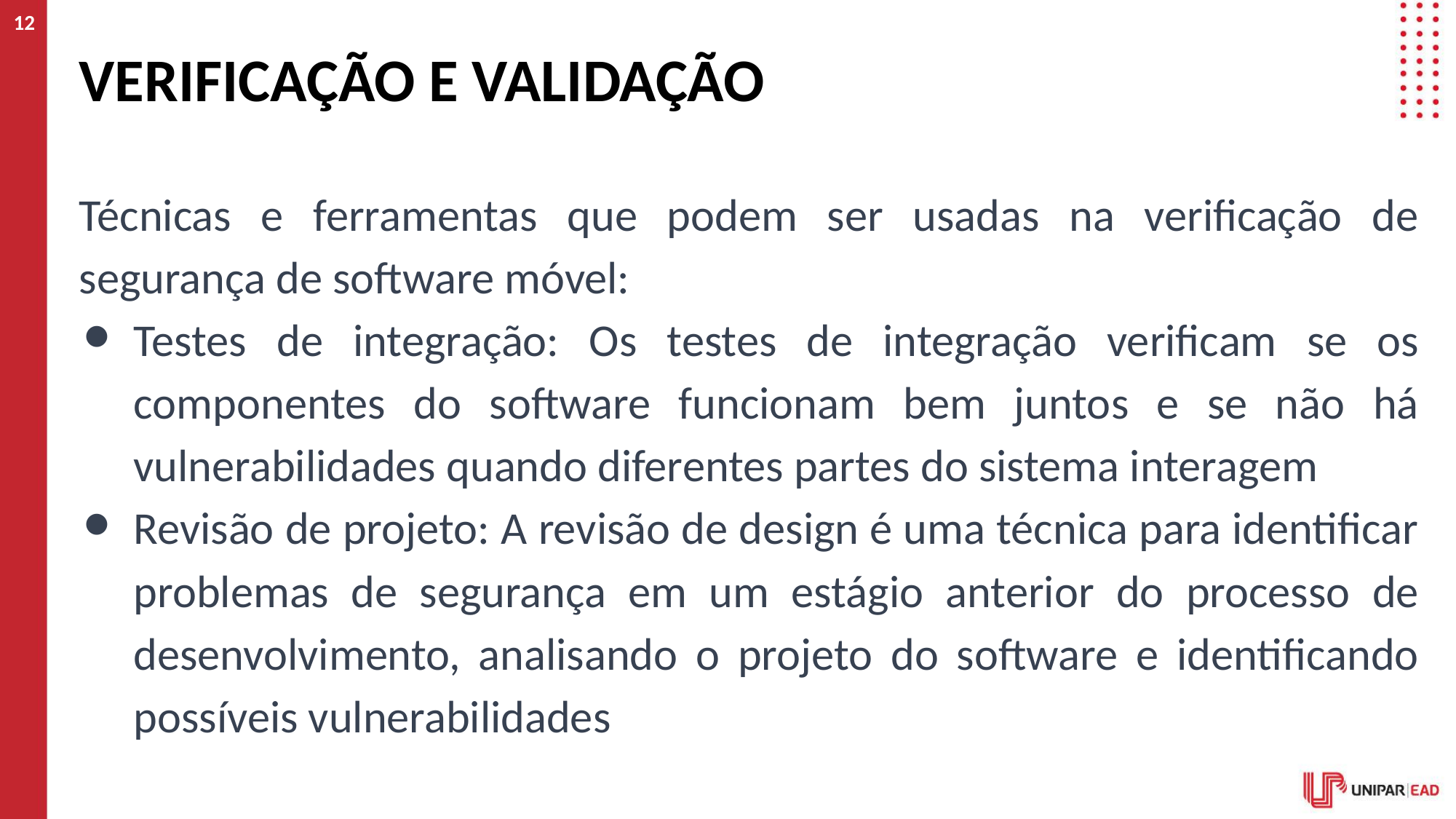

12
# VERIFICAÇÃO E VALIDAÇÃO
Técnicas e ferramentas que podem ser usadas na verificação de segurança de software móvel:
Testes de integração: Os testes de integração verificam se os componentes do software funcionam bem juntos e se não há vulnerabilidades quando diferentes partes do sistema interagem
Revisão de projeto: A revisão de design é uma técnica para identificar problemas de segurança em um estágio anterior do processo de desenvolvimento, analisando o projeto do software e identificando possíveis vulnerabilidades